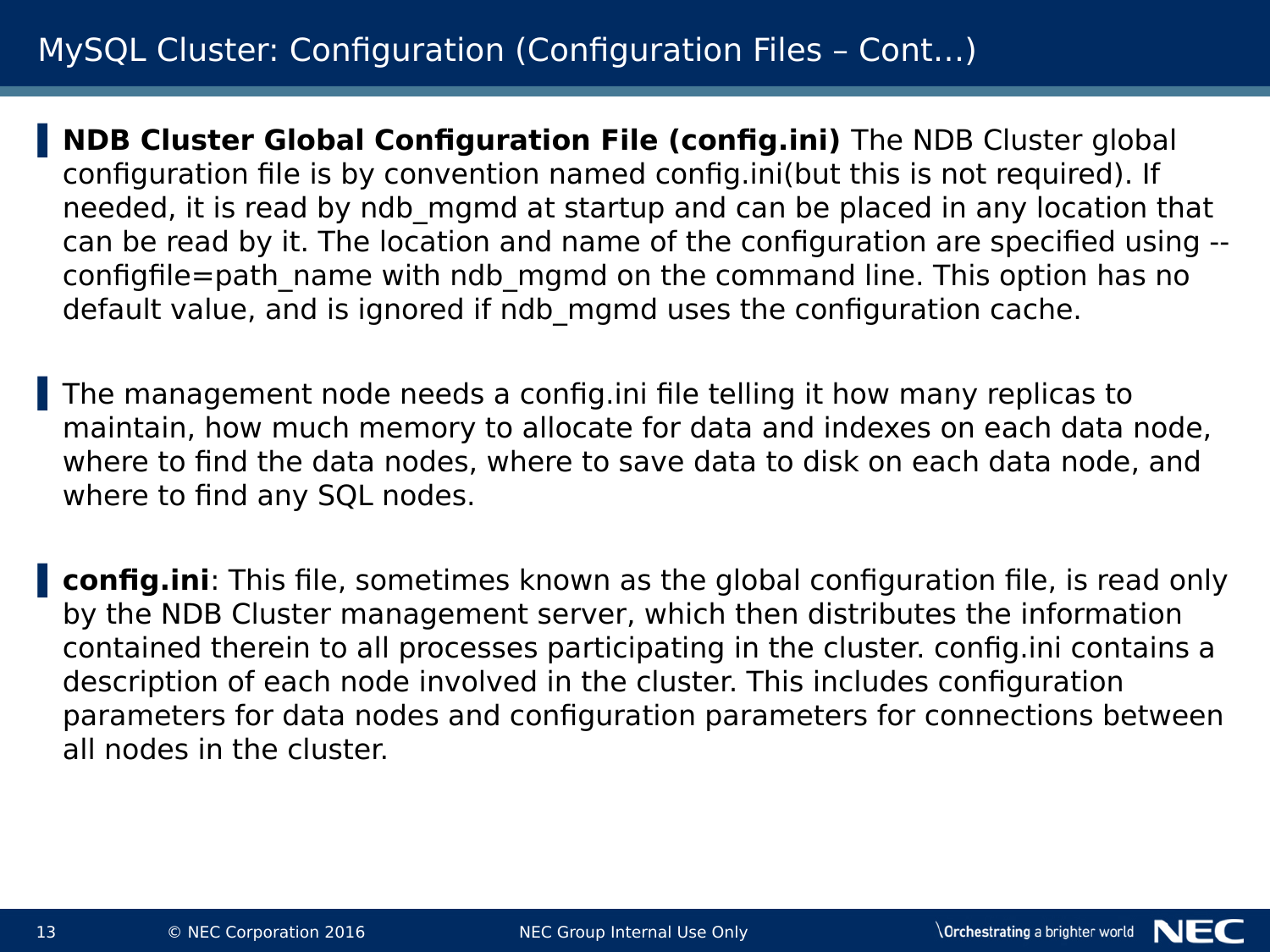

# MySQL Cluster: Configuration (Configuration Files – Cont…)
NDB Cluster Global Configuration File (config.ini) The NDB Cluster global configuration file is by convention named config.ini(but this is not required). If needed, it is read by ndb_mgmd at startup and can be placed in any location that can be read by it. The location and name of the configuration are specified using --configfile=path_name with ndb_mgmd on the command line. This option has no default value, and is ignored if ndb_mgmd uses the configuration cache.

The management node needs a config.ini file telling it how many replicas to maintain, how much memory to allocate for data and indexes on each data node, where to find the data nodes, where to save data to disk on each data node, and where to find any SQL nodes.

config.ini: This file, sometimes known as the global configuration file, is read only by the NDB Cluster management server, which then distributes the information contained therein to all processes participating in the cluster. config.ini contains a description of each node involved in the cluster. This includes configuration parameters for data nodes and configuration parameters for connections between all nodes in the cluster.